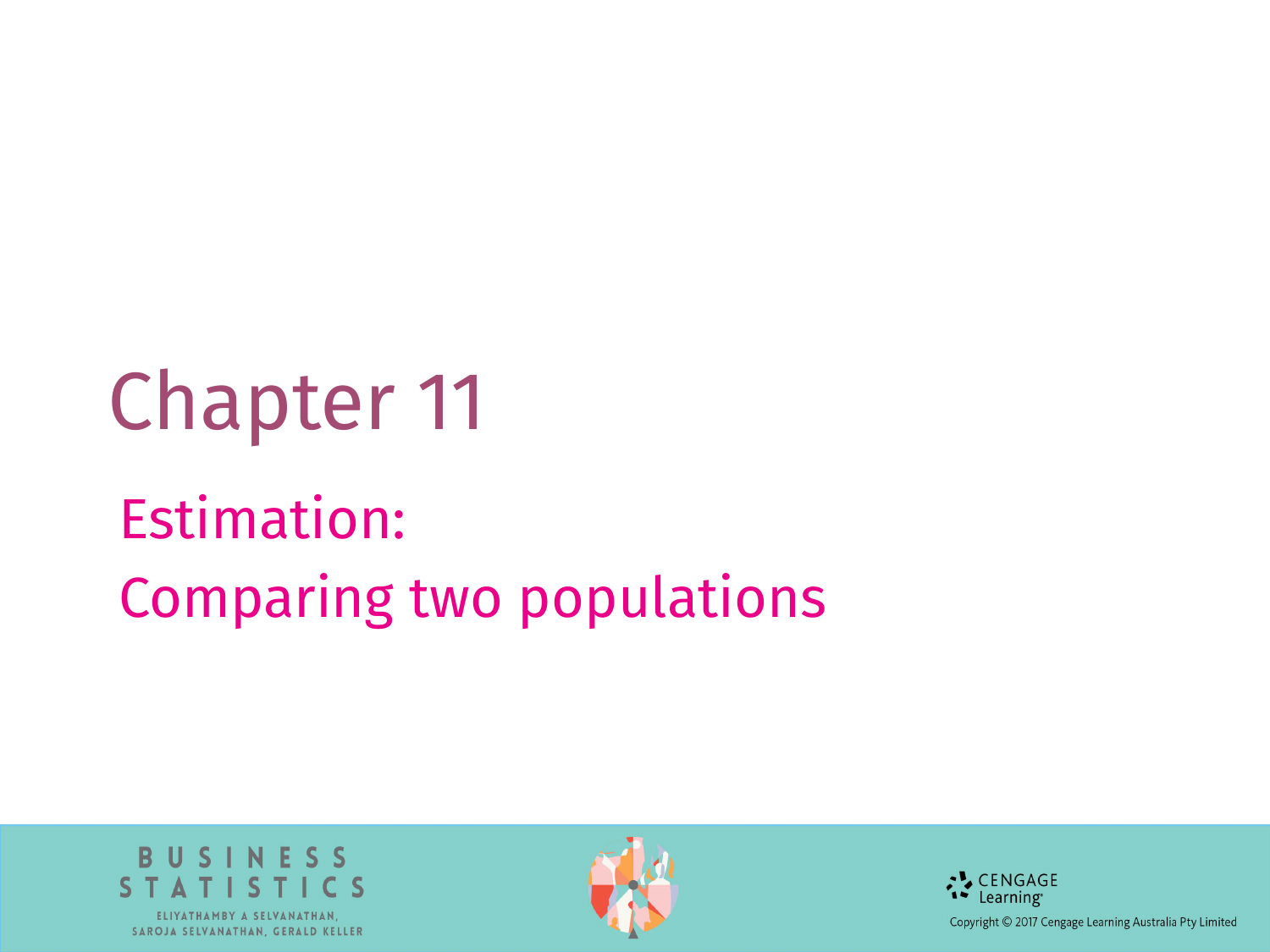

# Chapter 11
Estimation:
Comparing two populations